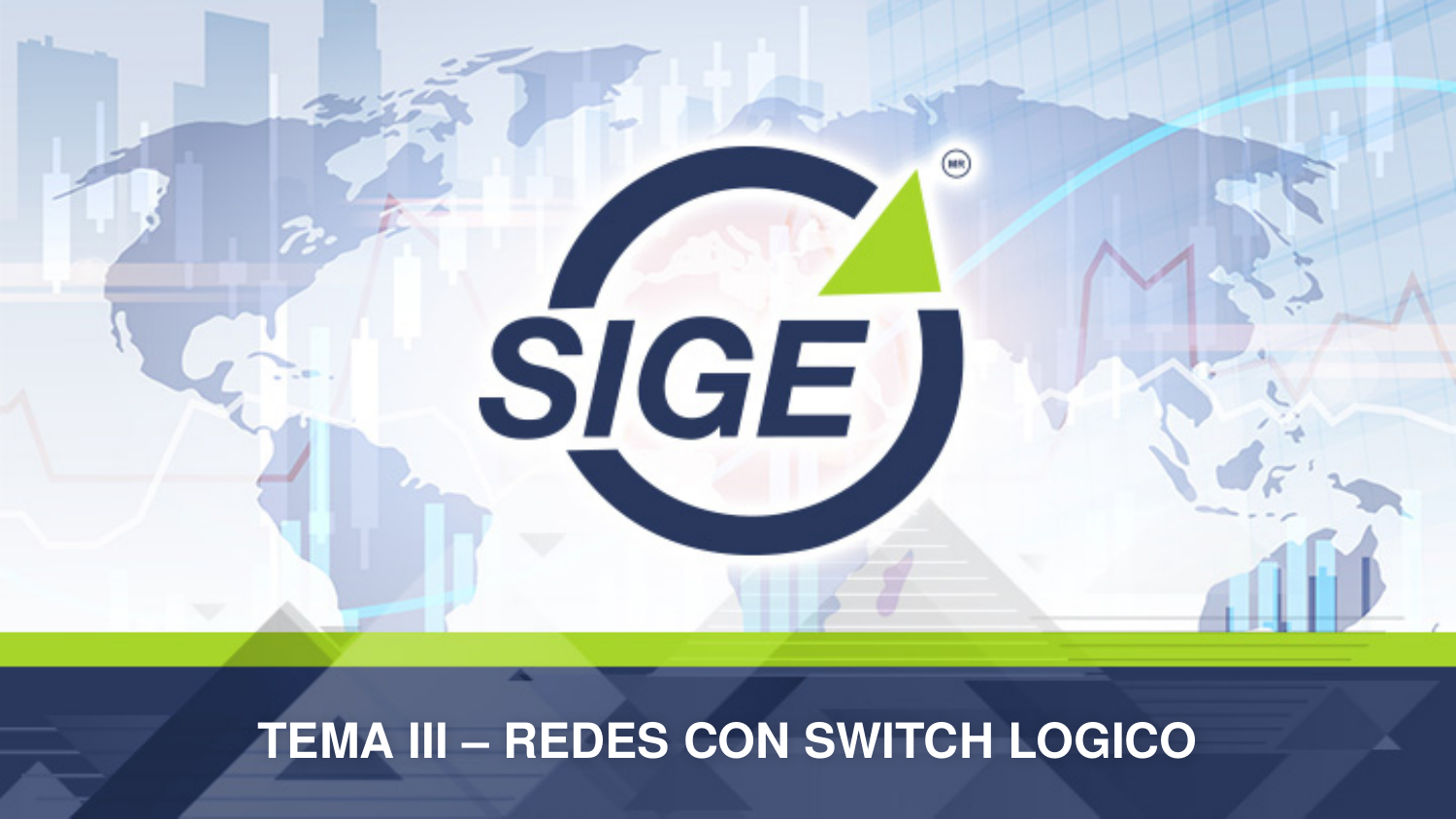

TEMA III – REDES CON SWITCH LOGICO